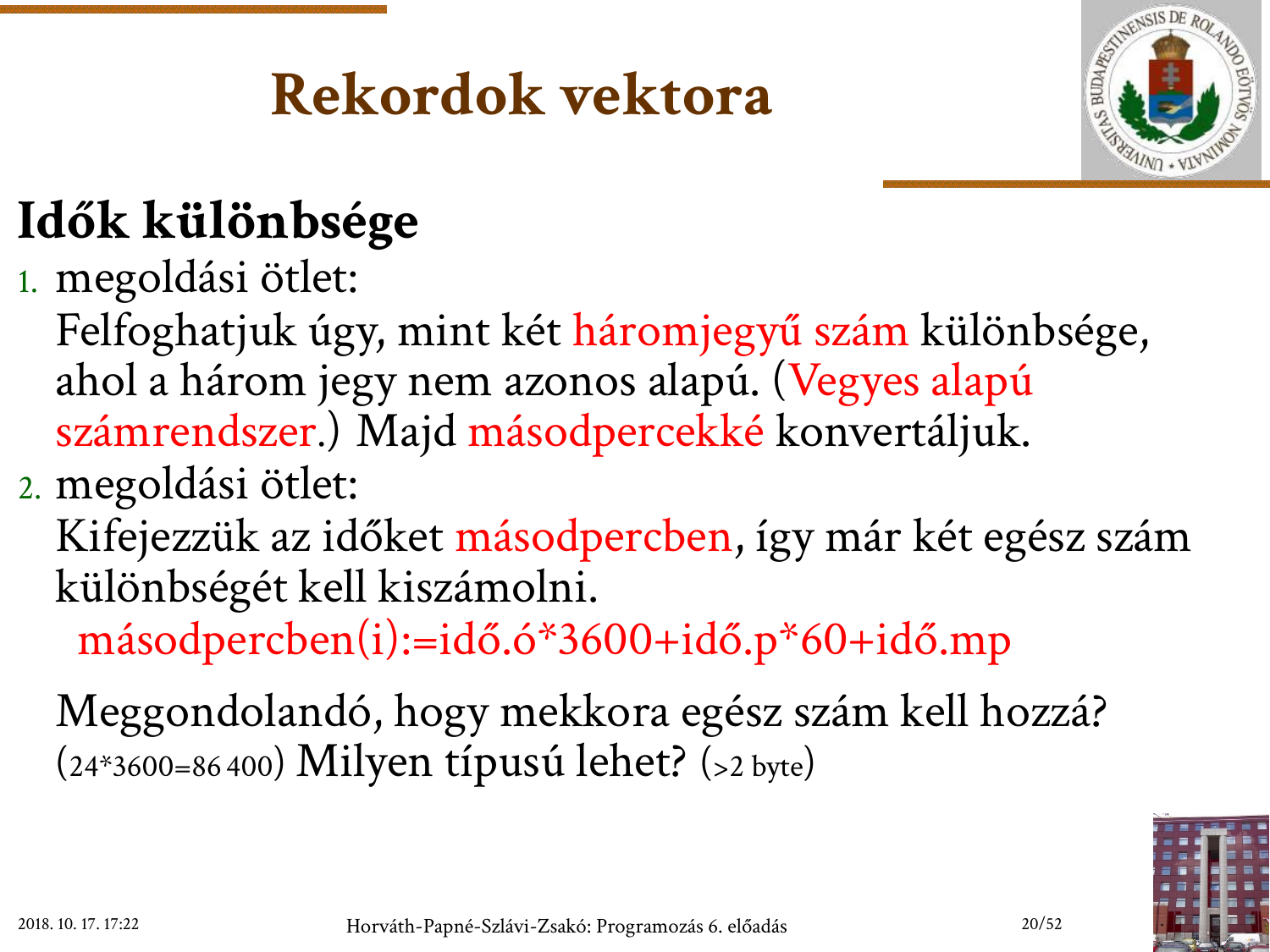

# Rekordok vektora
Idők különbsége
megoldási ötlet:
	Felfoghatjuk úgy, mint két háromjegyű szám különbsége, ahol a három jegy nem azonos alapú. (Vegyes alapú számrendszer.) Majd másodpercekké konvertáljuk.
megoldási ötlet:
	Kifejezzük az időket másodpercben, így már két egész szám különbségét kell kiszámolni.
	  másodpercben(i):=idő.ó*3600+idő.p*60+idő.mp
	Meggondolandó, hogy mekkora egész szám kell hozzá? (24*3600=86 400) Milyen típusú lehet? (>2 byte)
2018. 10. 17. 17:22
Horváth-Papné-Szlávi-Zsakó: Programozás 6. előadás
20/52